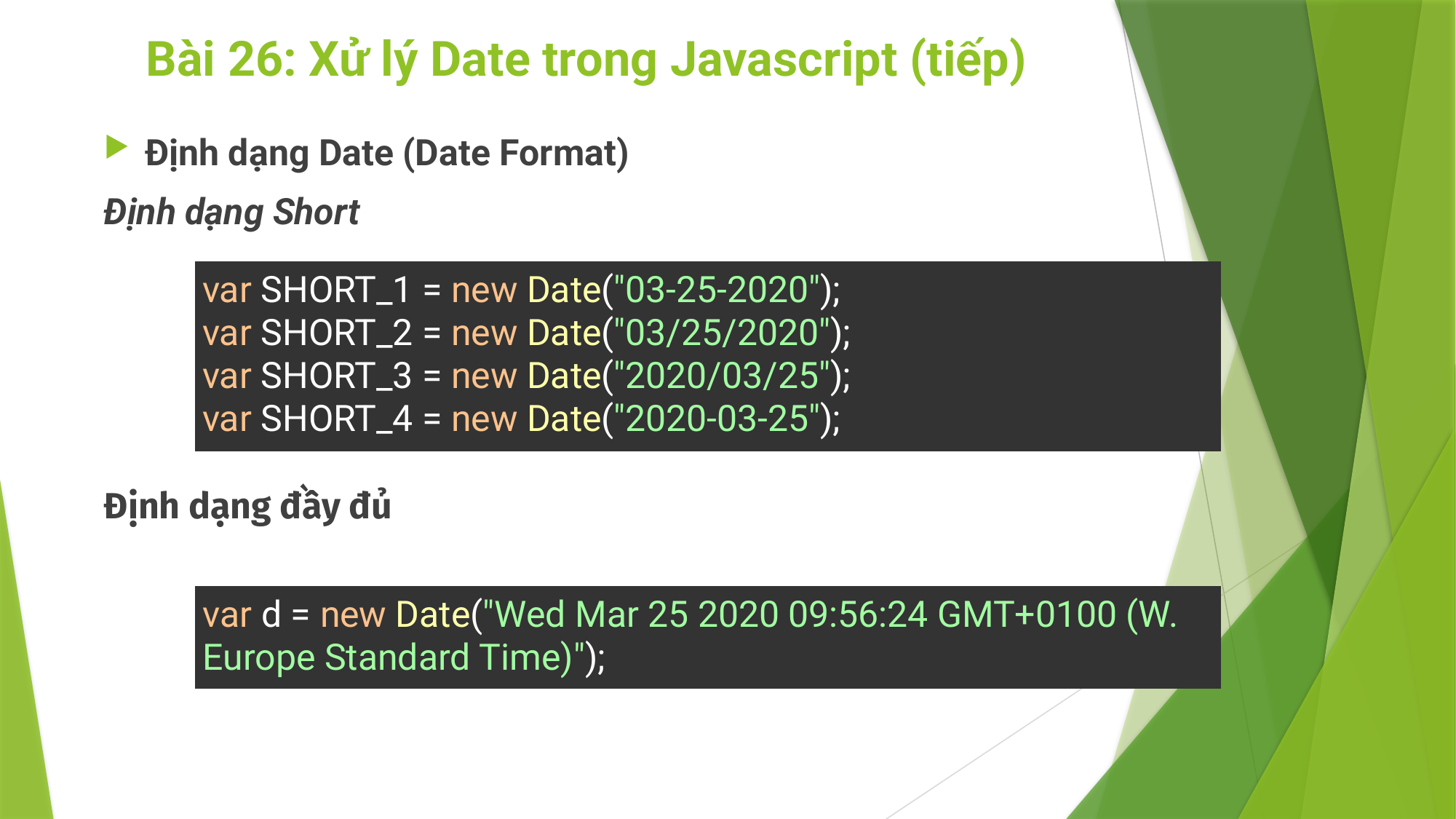

# Bài 26: Xử lý Date trong Javascript (tiếp)
Định dạng Date (Date Format)
Định dạng Short

Định dạng đầy đủ

| var SHORT\_1 = new Date("03-25-2020"); var SHORT\_2 = new Date("03/25/2020"); var SHORT\_3 = new Date("2020/03/25"); var SHORT\_4 = new Date("2020-03-25"); |
| --- |

| var d = new Date("Wed Mar 25 2020 09:56:24 GMT+0100 (W. Europe Standard Time)"); |
| --- |